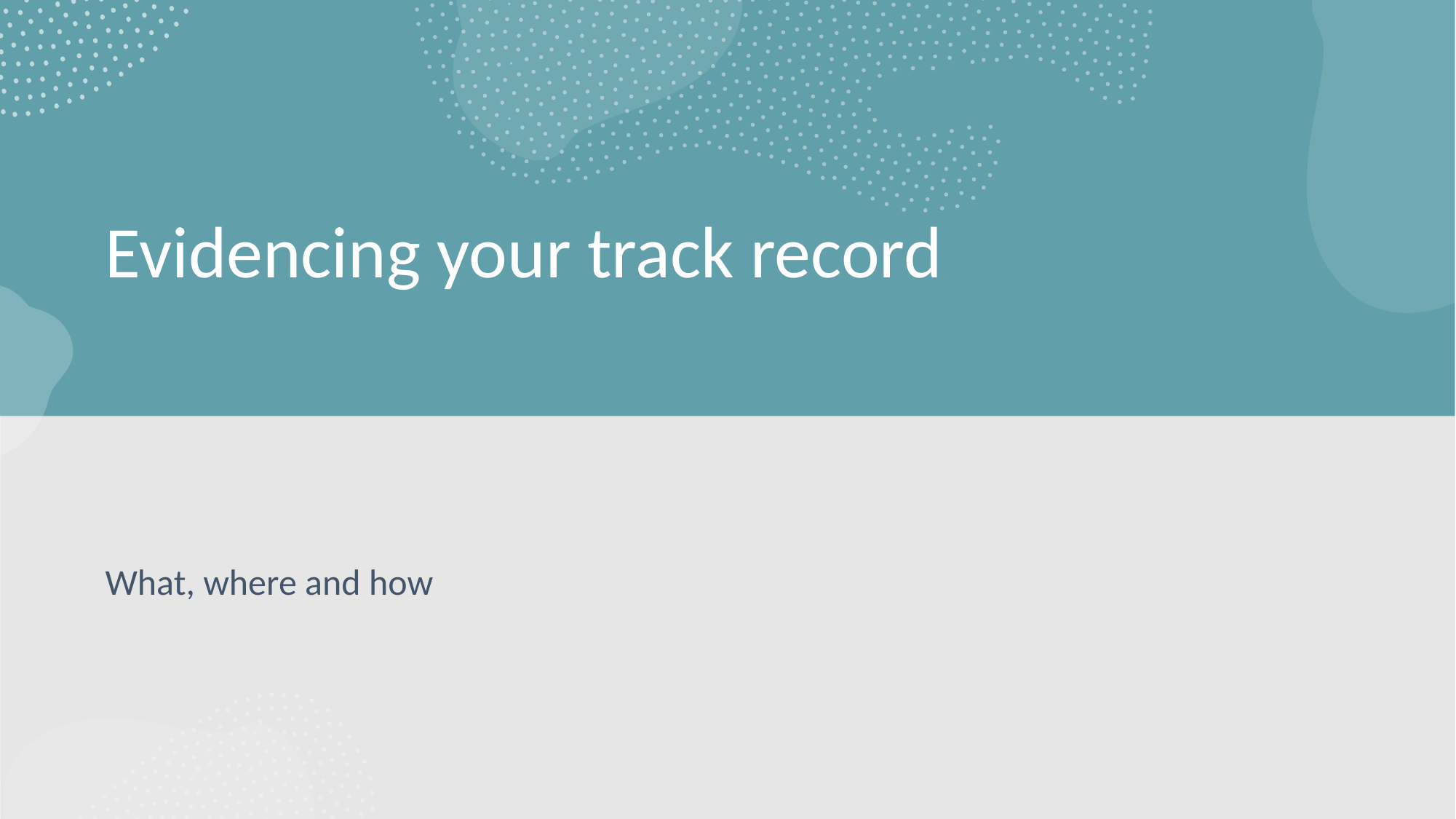

# Evidencing your track record
What, where and how